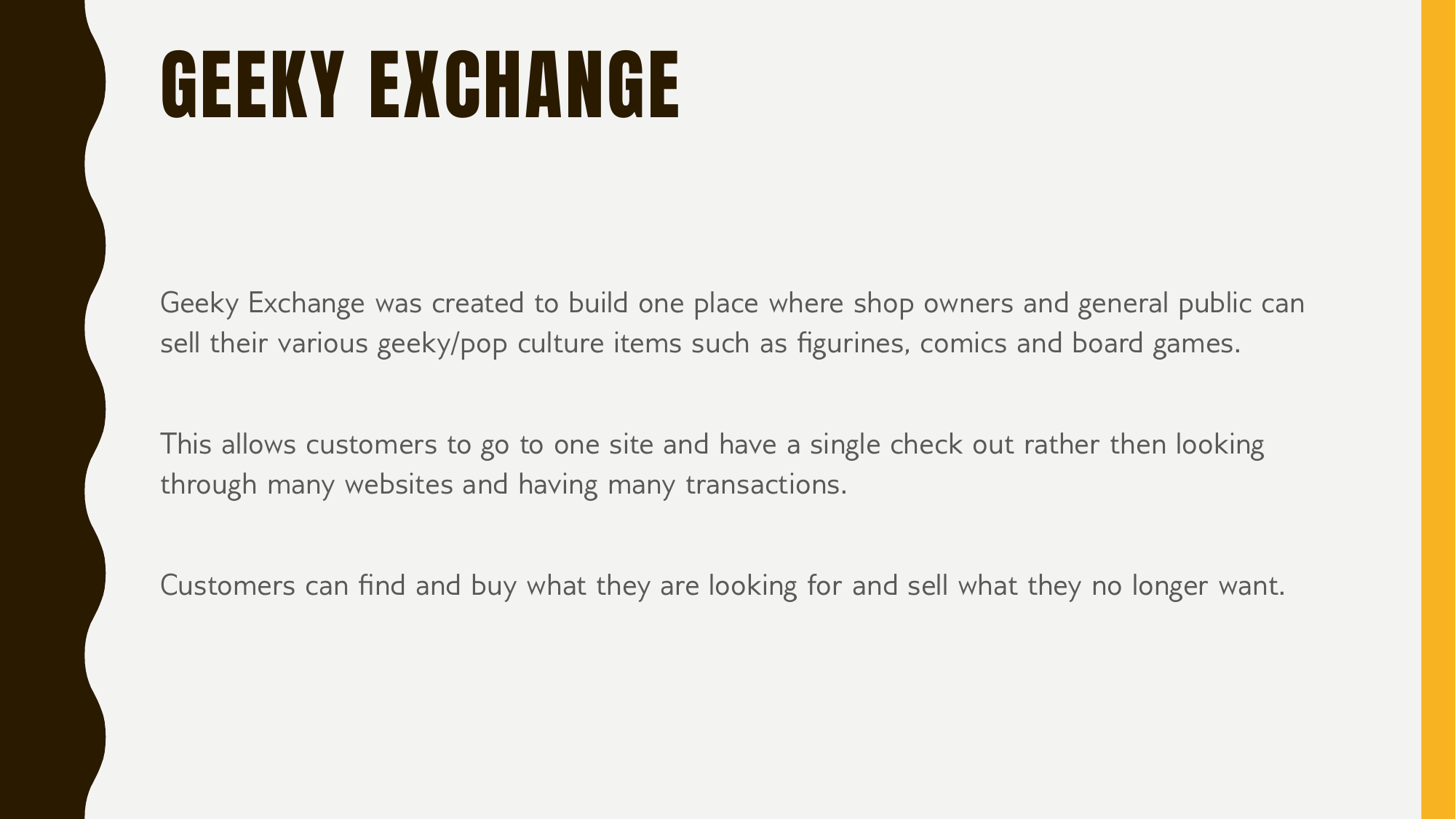

# Geeky Exchange
Geeky Exchange was created to build one place where shop owners and general public can sell their various geeky/pop culture items such as figurines, comics and board games.

This allows customers to go to one site and have a single check out rather then looking through many websites and having many transactions.

Customers can find and buy what they are looking for and sell what they no longer want.